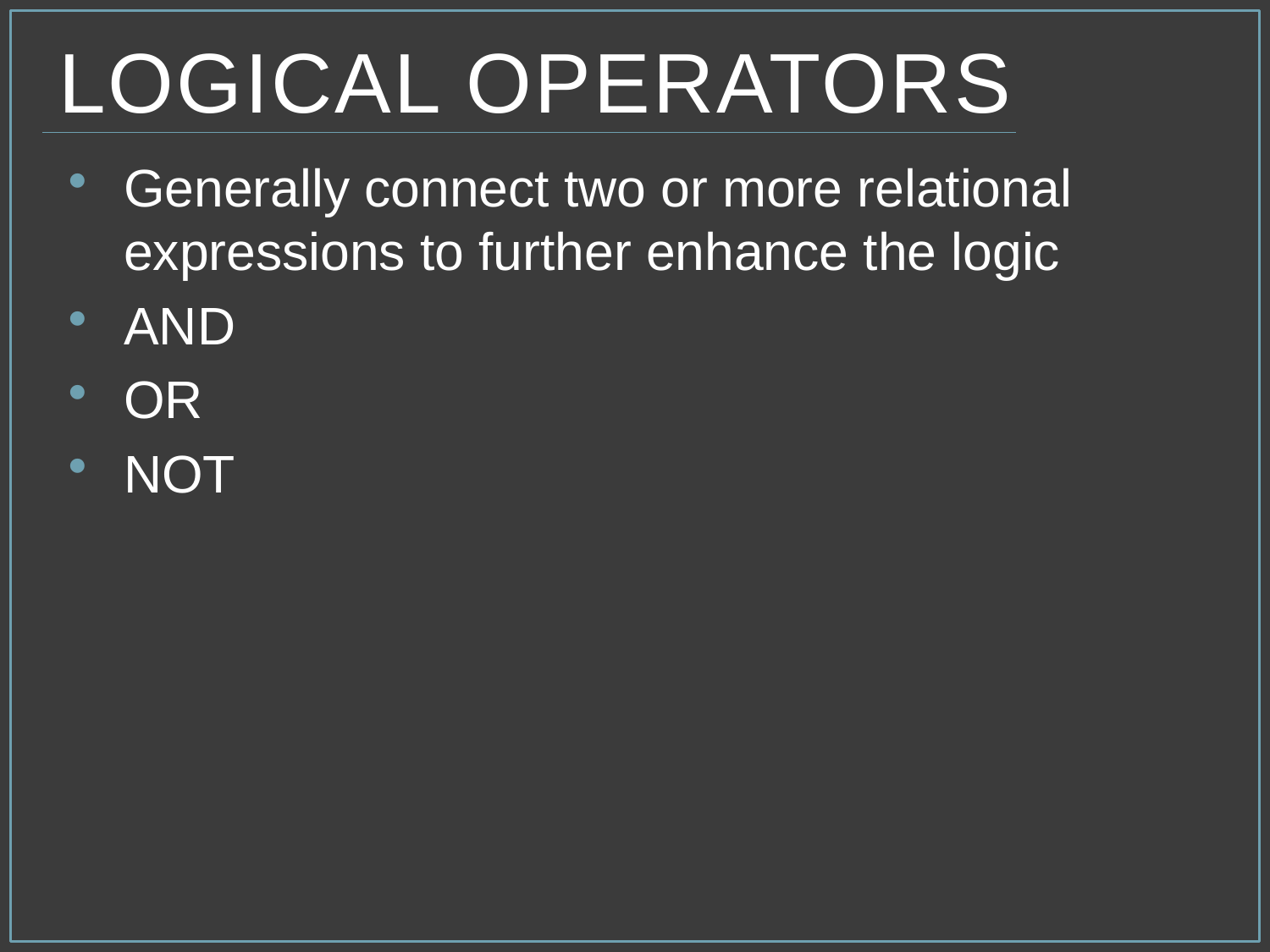

# Logical Operators
Generally connect two or more relational expressions to further enhance the logic
AND
OR
NOT